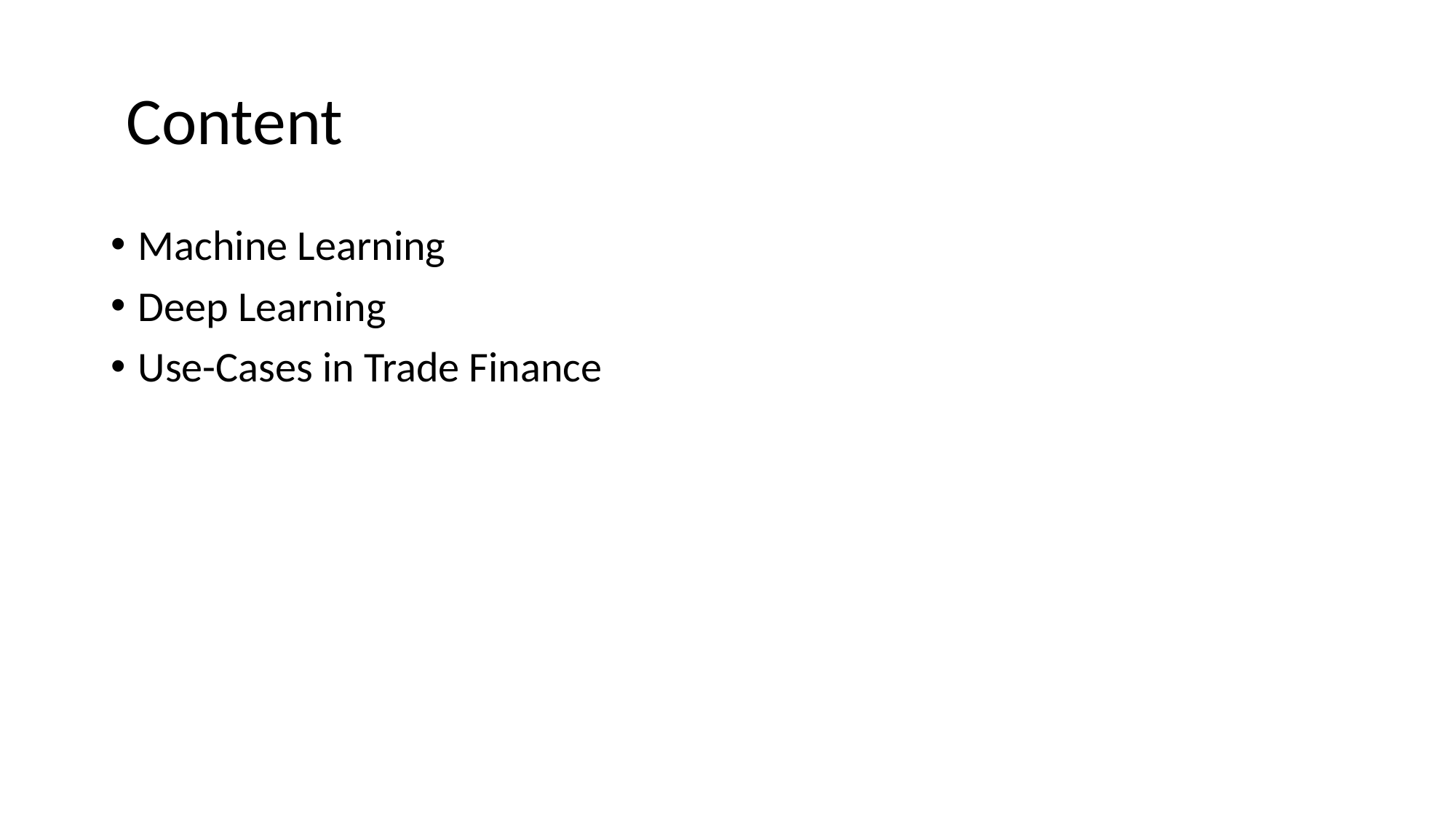

# Content
Machine Learning
Deep Learning
Use-Cases in Trade Finance